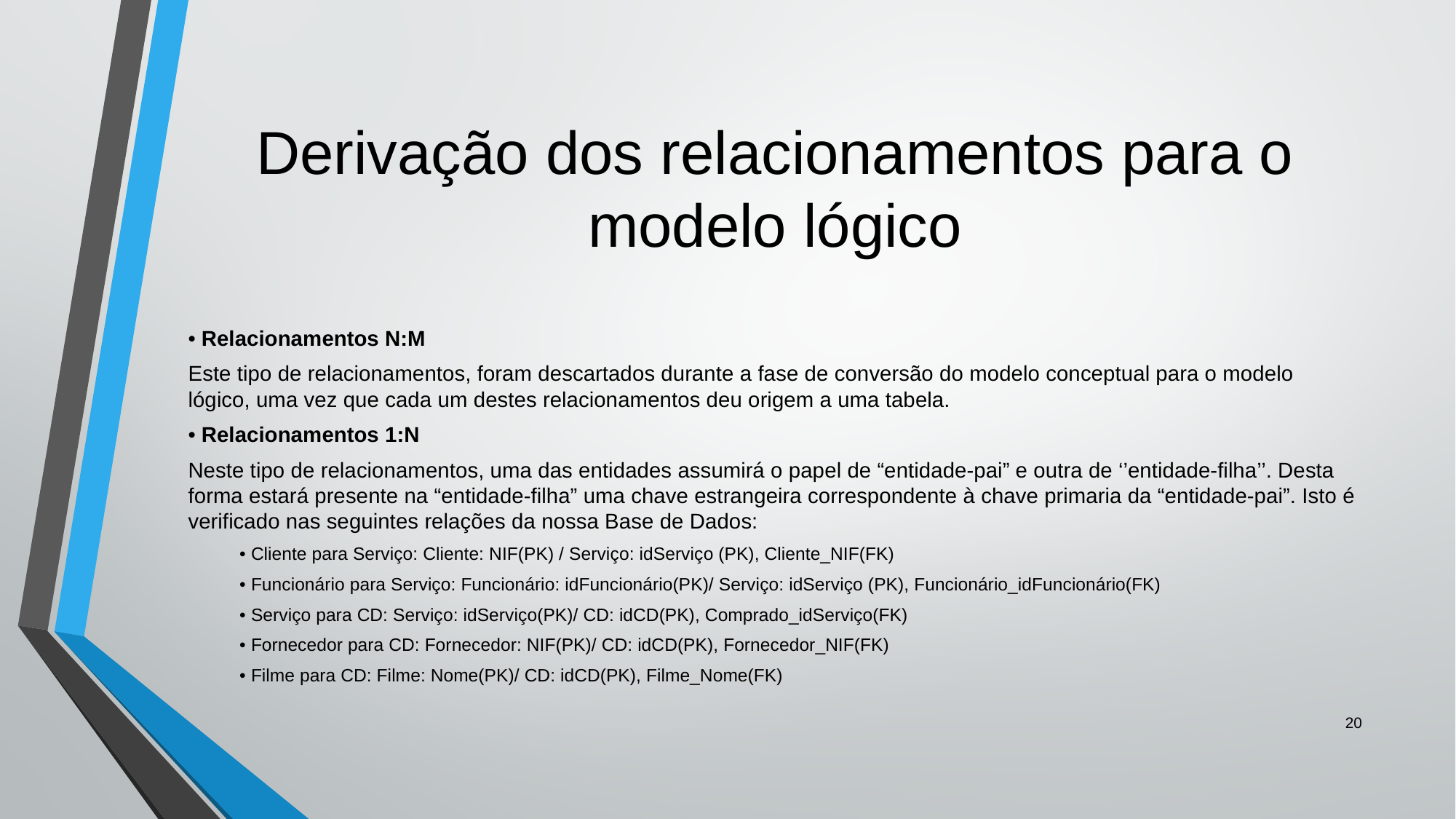

# Derivação dos relacionamentos para o modelo lógico
• Relacionamentos N:M
Este tipo de relacionamentos, foram descartados durante a fase de conversão do modelo conceptual para o modelo lógico, uma vez que cada um destes relacionamentos deu origem a uma tabela.
• Relacionamentos 1:N
Neste tipo de relacionamentos, uma das entidades assumirá o papel de “entidade-pai” e outra de ‘’entidade-filha’’. Desta forma estará presente na “entidade-filha” uma chave estrangeira correspondente à chave primaria da “entidade-pai”. Isto é verificado nas seguintes relações da nossa Base de Dados:
• Cliente para Serviço: Cliente: NIF(PK) / Serviço: idServiço (PK), Cliente_NIF(FK)
• Funcionário para Serviço: Funcionário: idFuncionário(PK)/ Serviço: idServiço (PK), Funcionário_idFuncionário(FK)
• Serviço para CD: Serviço: idServiço(PK)/ CD: idCD(PK), Comprado_idServiço(FK)
• Fornecedor para CD: Fornecedor: NIF(PK)/ CD: idCD(PK), Fornecedor_NIF(FK)
• Filme para CD: Filme: Nome(PK)/ CD: idCD(PK), Filme_Nome(FK)
20